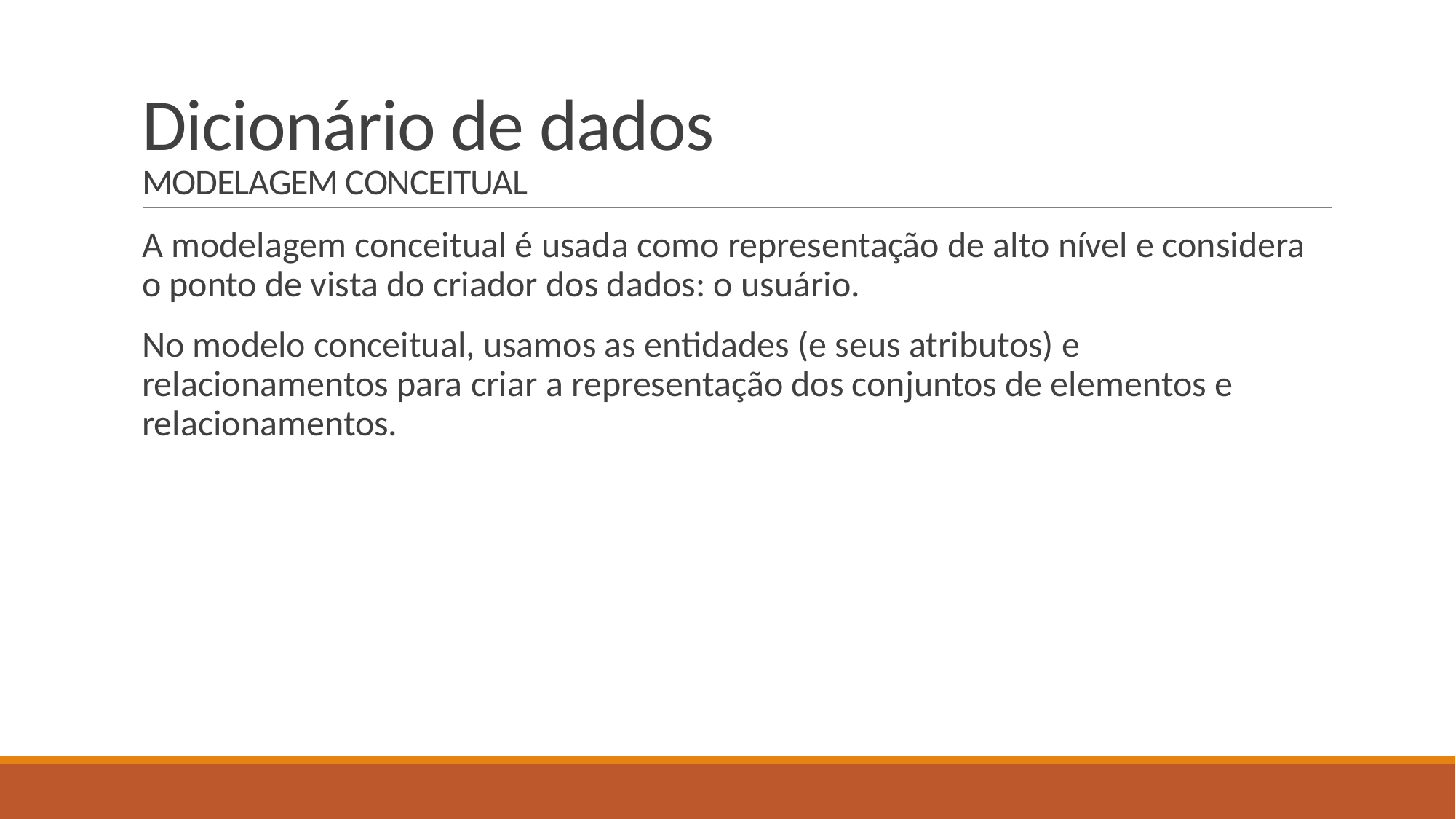

# Dicionário de dados MODELAGEM CONCEITUAL
A modelagem conceitual é usada como representação de alto nível e considera o ponto de vista do criador dos dados: o usuário.
No modelo conceitual, usamos as entidades (e seus atributos) e relacionamentos para criar a representação dos conjuntos de elementos e relacionamentos.